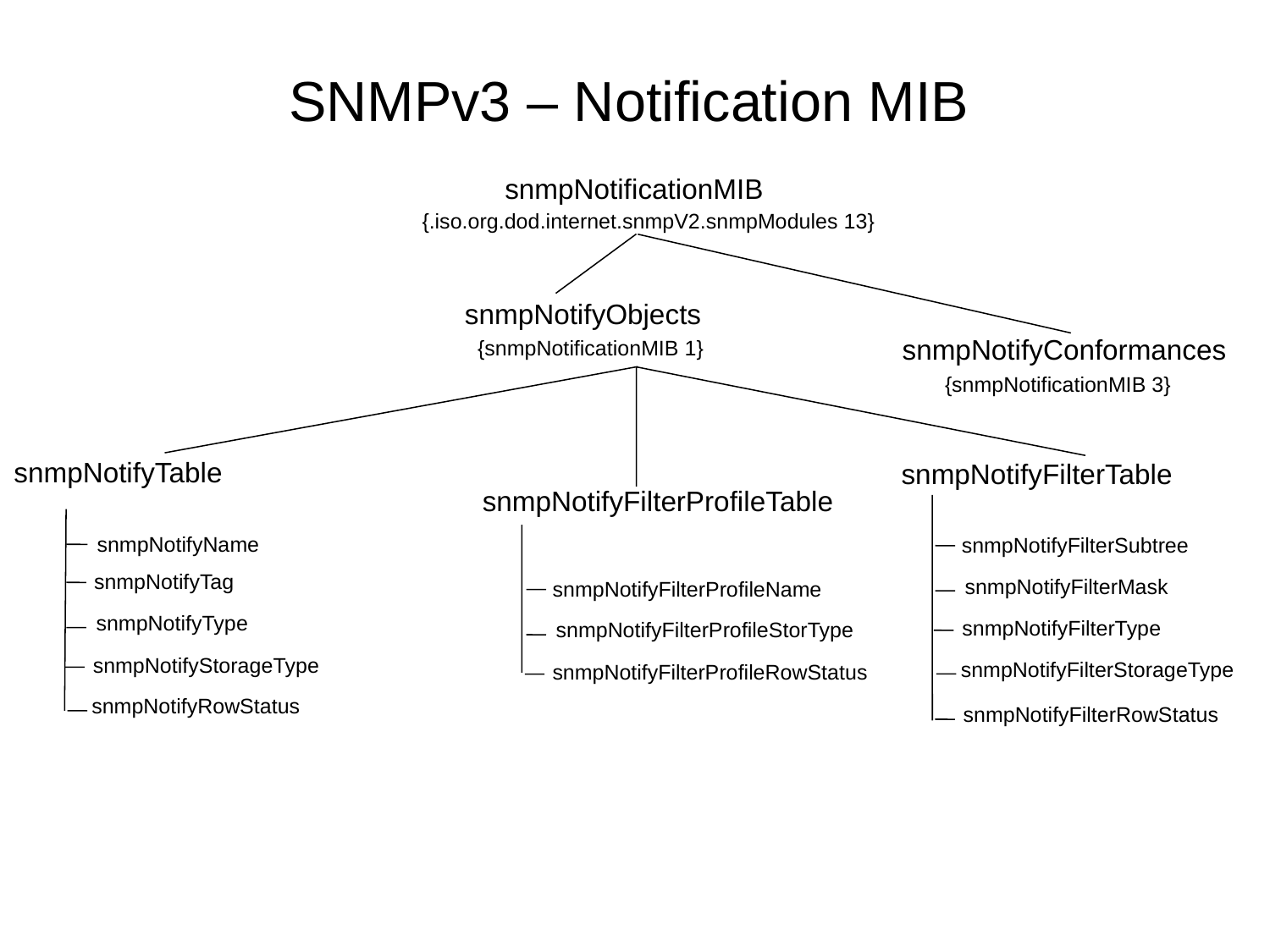

# SNMPv3 – Notification MIB
snmpNotificationMIB
{.iso.org.dod.internet.snmpV2.snmpModules 13}

snmpNotifyObjects
snmpNotifyConformances
{snmpNotificationMIB 1}
{snmpNotificationMIB 3}

snmpNotifyTable
snmpNotifyFilterTable
snmpNotifyFilterProfileTable

snmpNotifyName

snmpNotifyFilterSubtree

snmpNotifyTag
snmpNotifyFilterMask
snmpNotifyFilterProfileName

snmpNotifyType
snmpNotifyFilterType
snmpNotifyFilterProfileStorType

snmpNotifyStorageType
snmpNotifyFilterStorageType
snmpNotifyFilterProfileRowStatus

snmpNotifyRowStatus
snmpNotifyFilterRowStatus